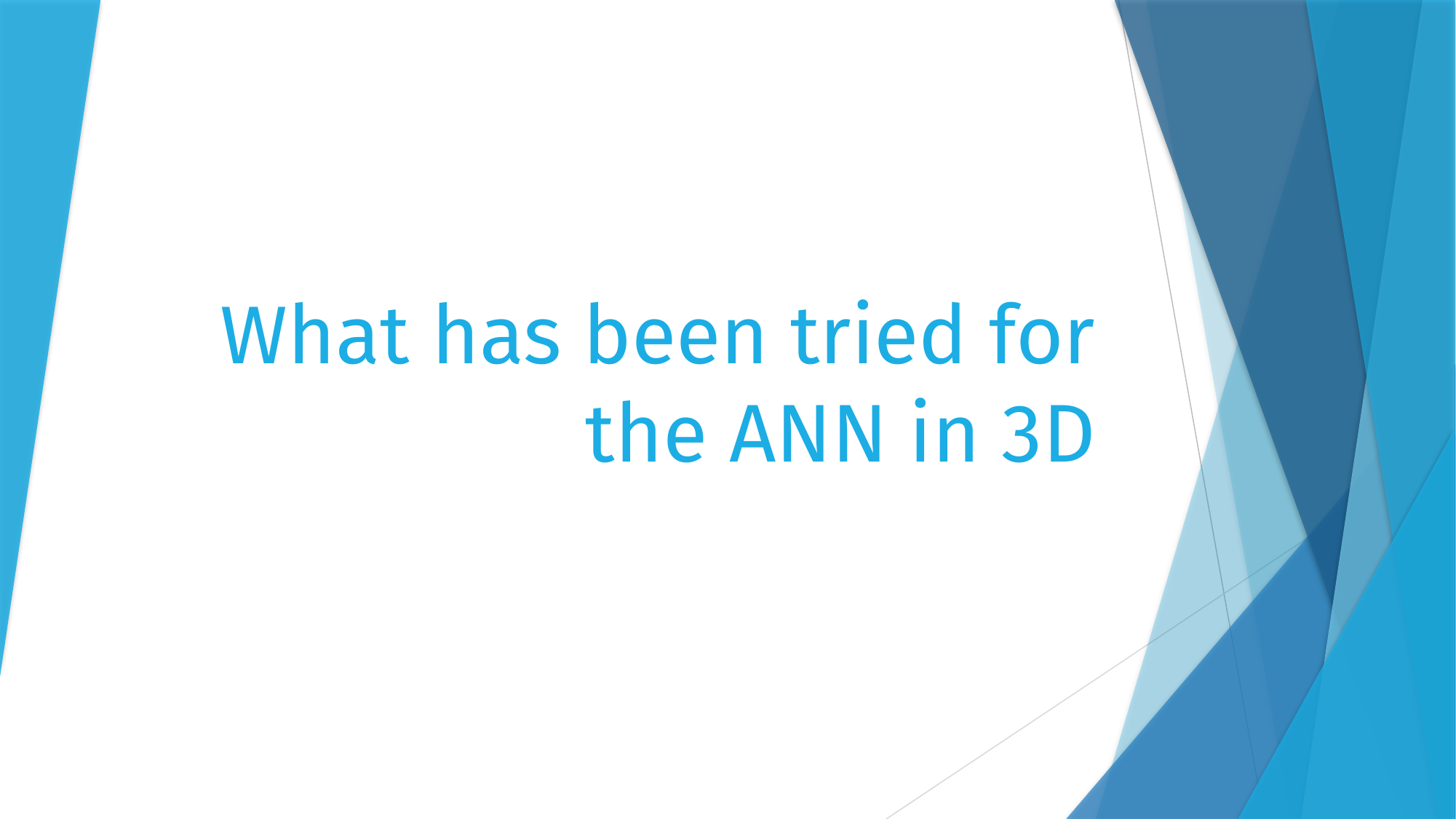

# What has been tried for the ANN in 3D